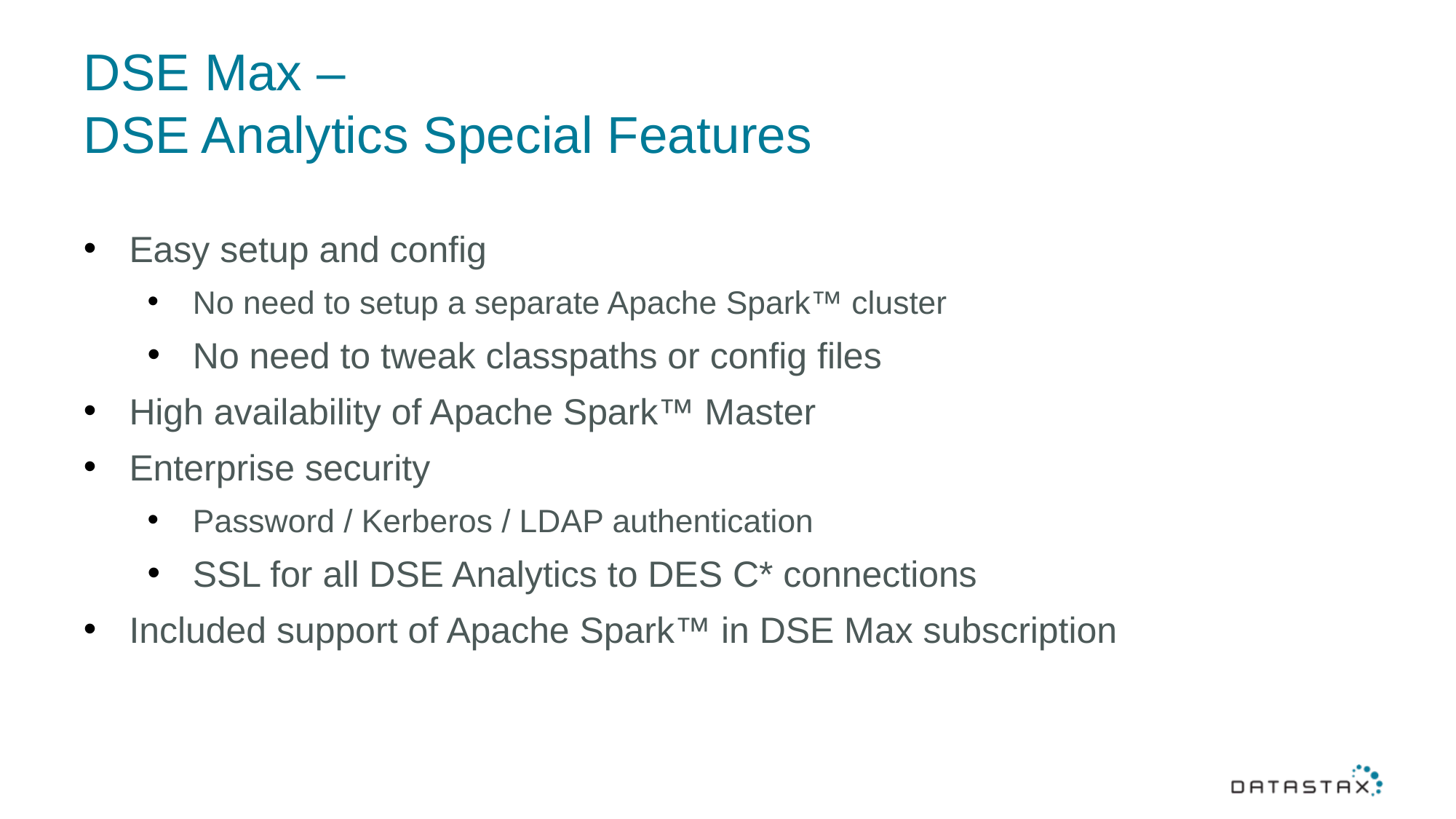

# DSE Max – DSE Analytics Special Features
Easy setup and config
No need to setup a separate Apache Spark™ cluster
No need to tweak classpaths or config files
High availability of Apache Spark™ Master
Enterprise security
Password / Kerberos / LDAP authentication
SSL for all DSE Analytics to DES C* connections
Included support of Apache Spark™ in DSE Max subscription